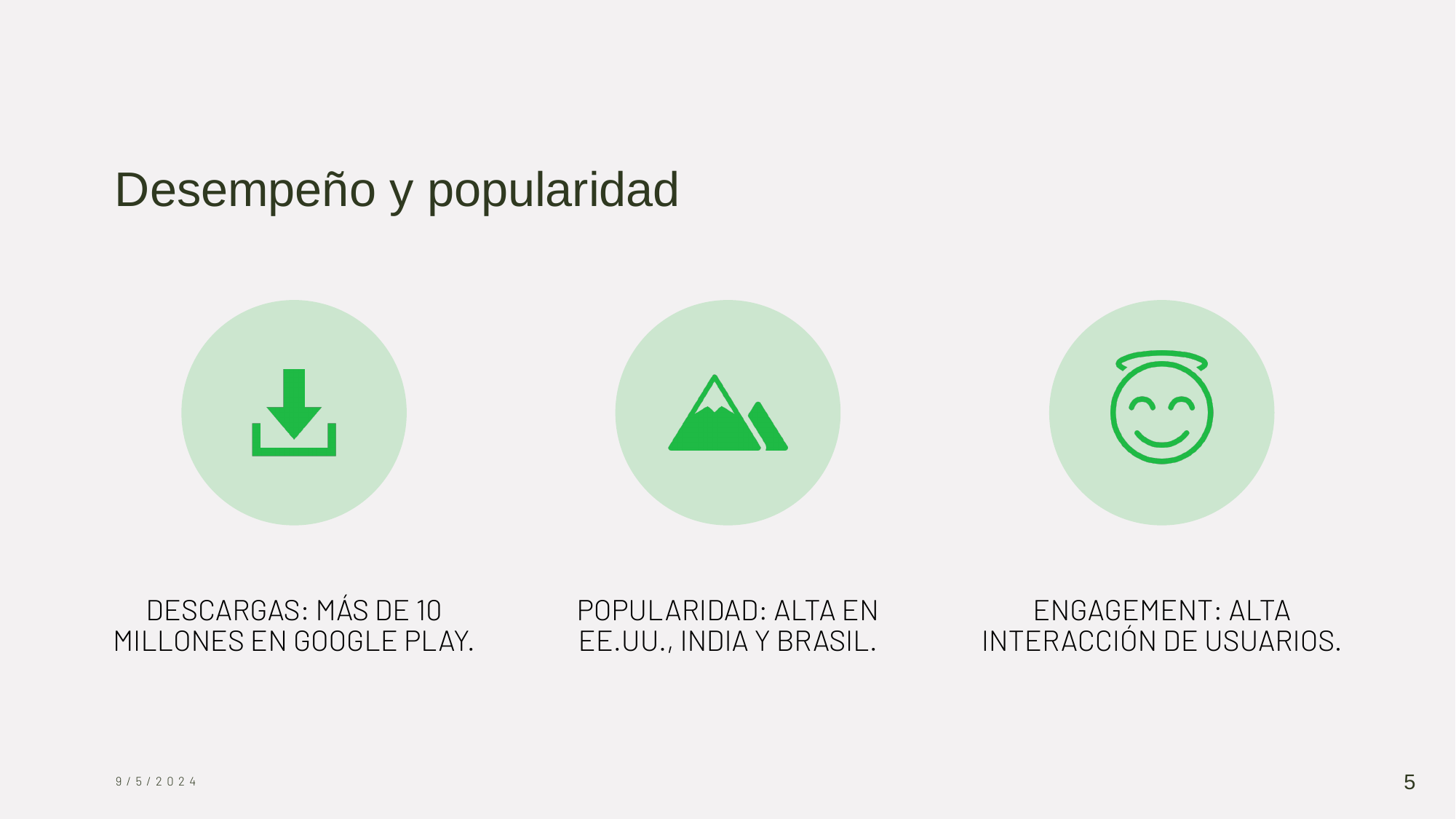

# Desempeño y popularidad
Descargas: Más de 10 millones en Google Play.
Popularidad: Alta en EE.UU., India y Brasil.
Engagement: Alta interacción de usuarios.
9/5/2024
5